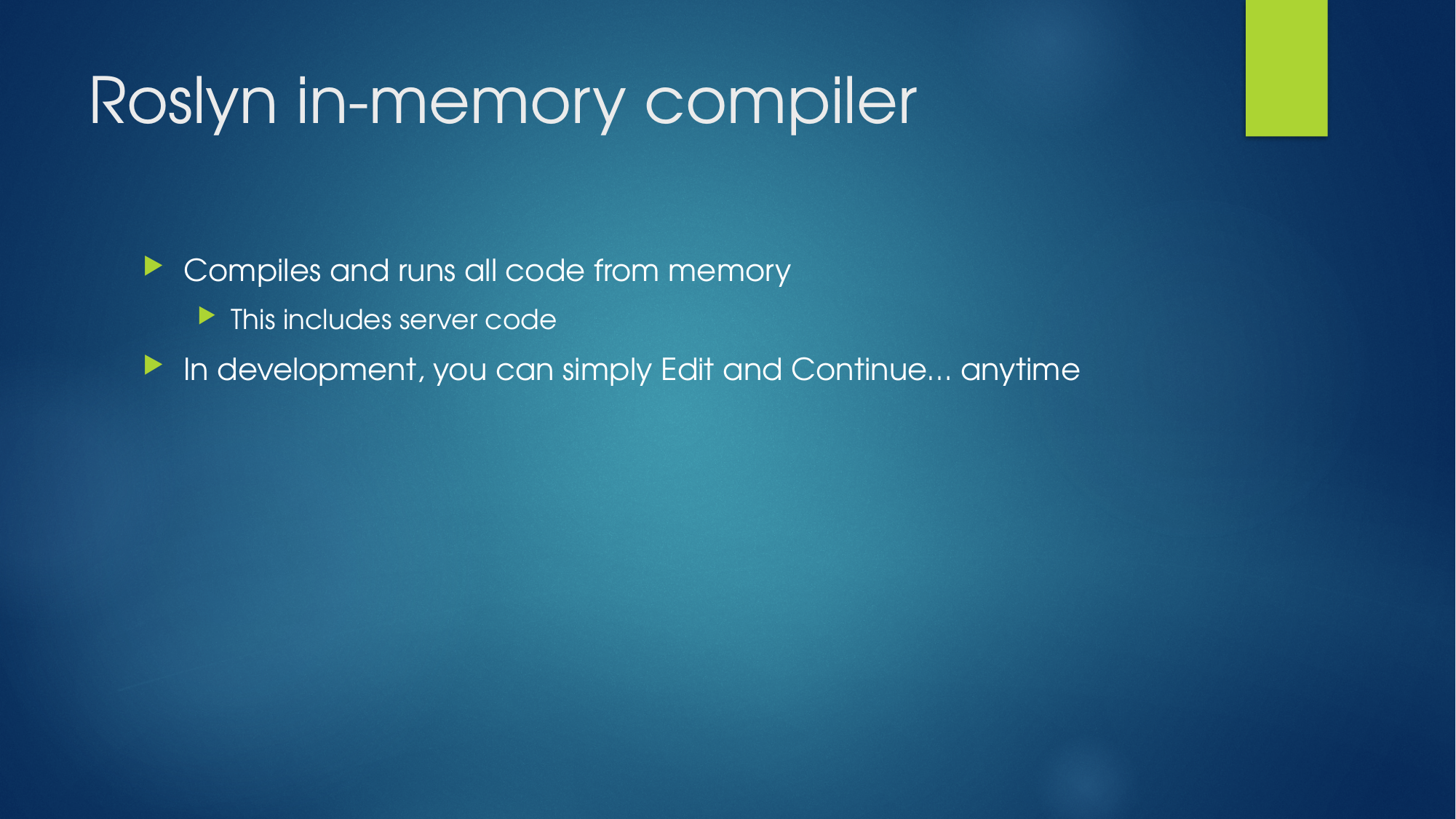

# Roslyn in-memory compiler
Compiles and runs all code from memory
This includes server code
In development, you can simply Edit and Continue… anytime